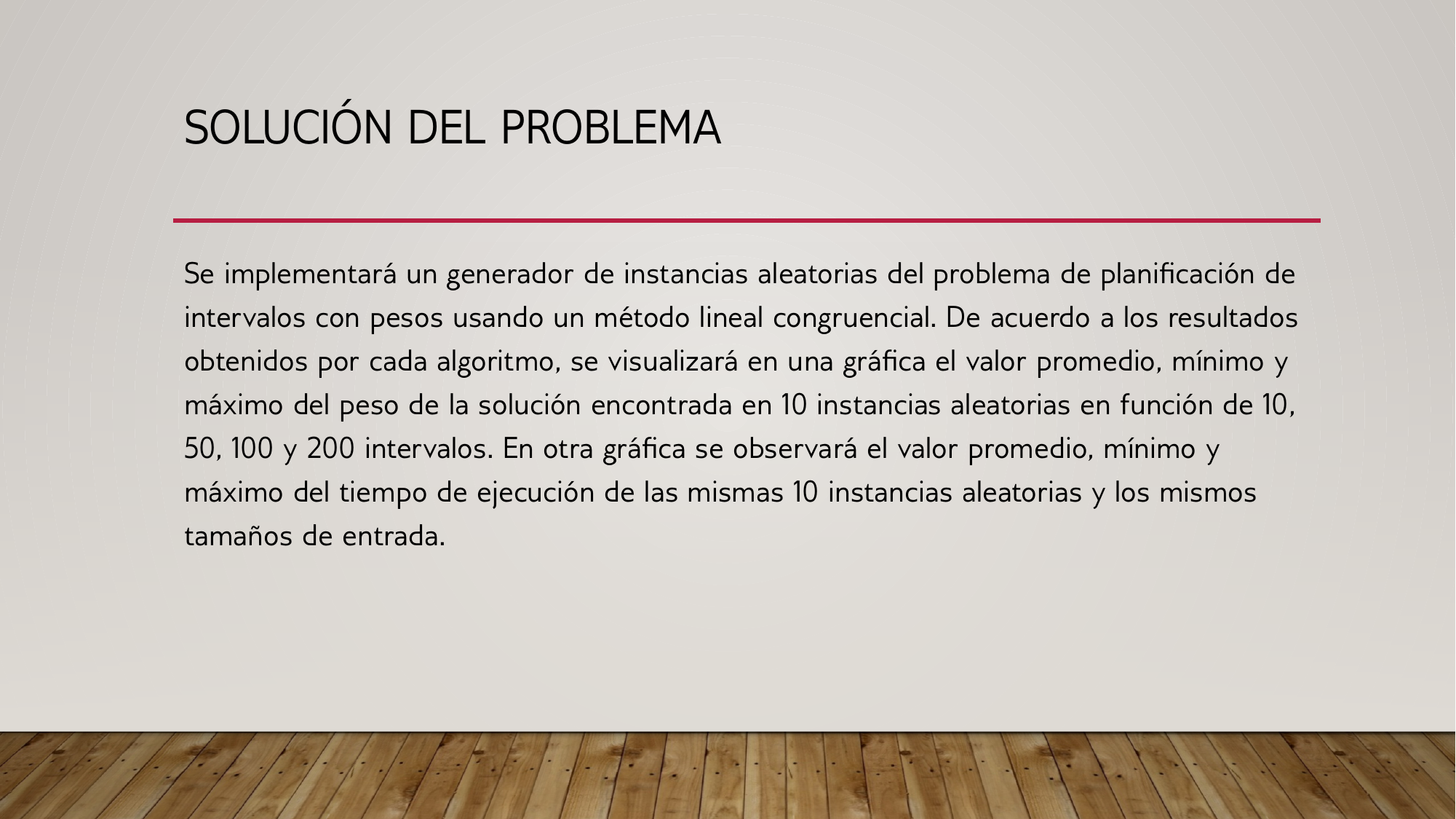

# Solución del problema
Se implementará un generador de instancias aleatorias del problema de planificación de intervalos con pesos usando un método lineal congruencial. De acuerdo a los resultados obtenidos por cada algoritmo, se visualizará en una gráfica el valor promedio, mínimo y máximo del peso de la solución encontrada en 10 instancias aleatorias en función de 10, 50, 100 y 200 intervalos. En otra gráfica se observará el valor promedio, mínimo y máximo del tiempo de ejecución de las mismas 10 instancias aleatorias y los mismos tamaños de entrada.